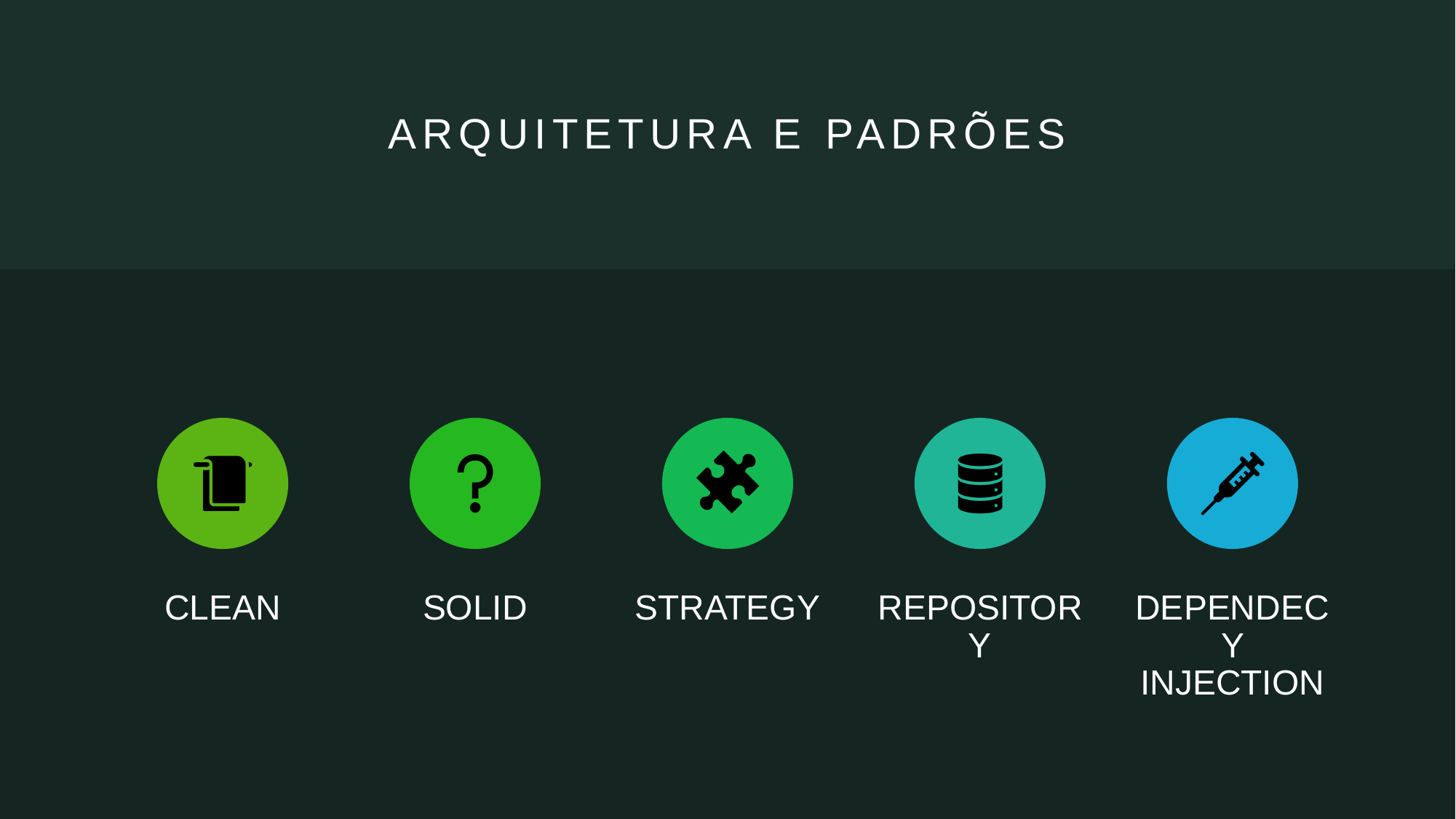

# Arquitetura e Padrões

Clean
Solid
Strategy
Repository
Dependecy Injection